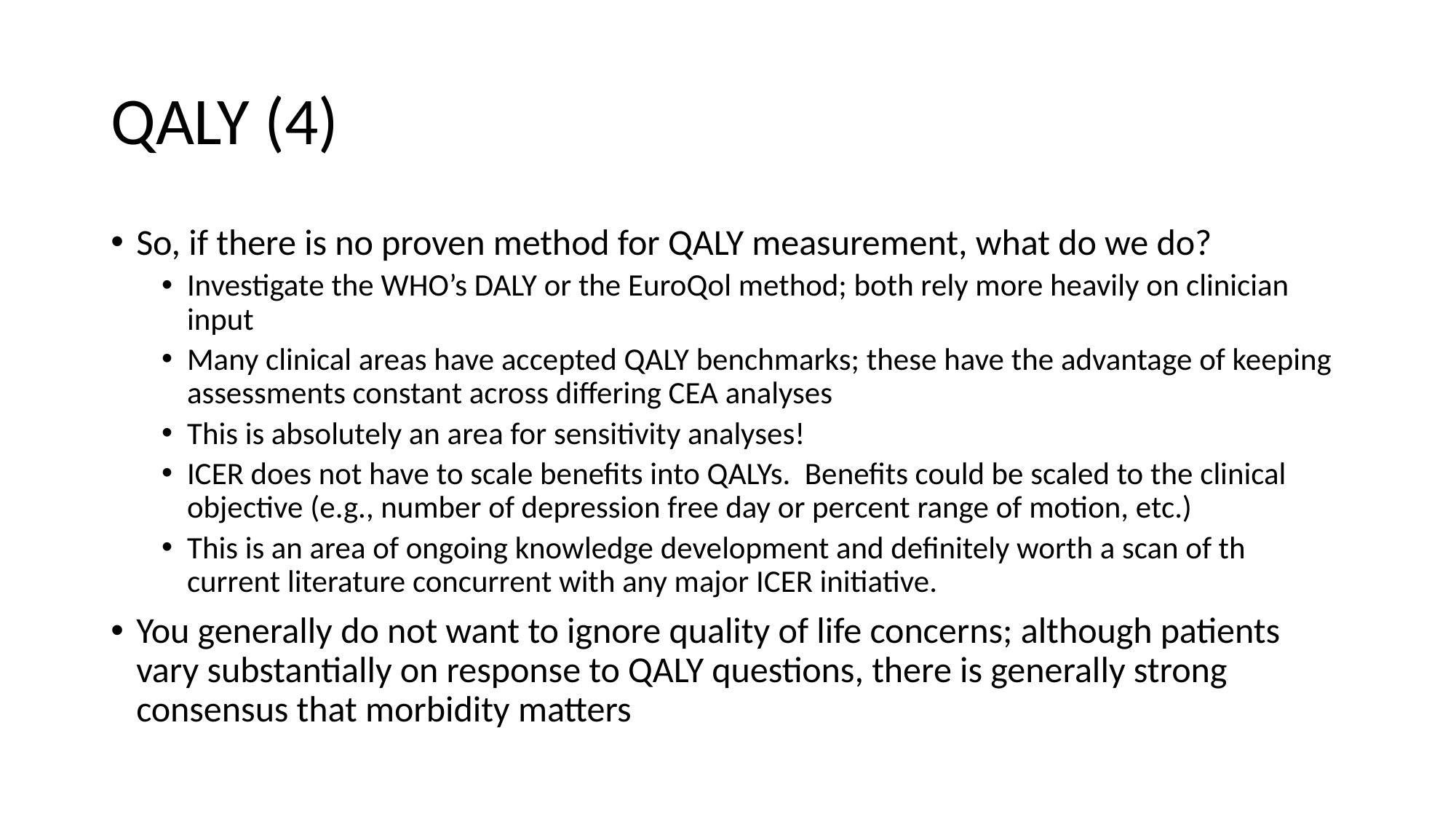

# QALY (4)
So, if there is no proven method for QALY measurement, what do we do?
Investigate the WHO’s DALY or the EuroQol method; both rely more heavily on clinician input
Many clinical areas have accepted QALY benchmarks; these have the advantage of keeping assessments constant across differing CEA analyses
This is absolutely an area for sensitivity analyses!
ICER does not have to scale benefits into QALYs.  Benefits could be scaled to the clinical objective (e.g., number of depression free day or percent range of motion, etc.)
This is an area of ongoing knowledge development and definitely worth a scan of th current literature concurrent with any major ICER initiative.
You generally do not want to ignore quality of life concerns; although patients vary substantially on response to QALY questions, there is generally strong consensus that morbidity matters